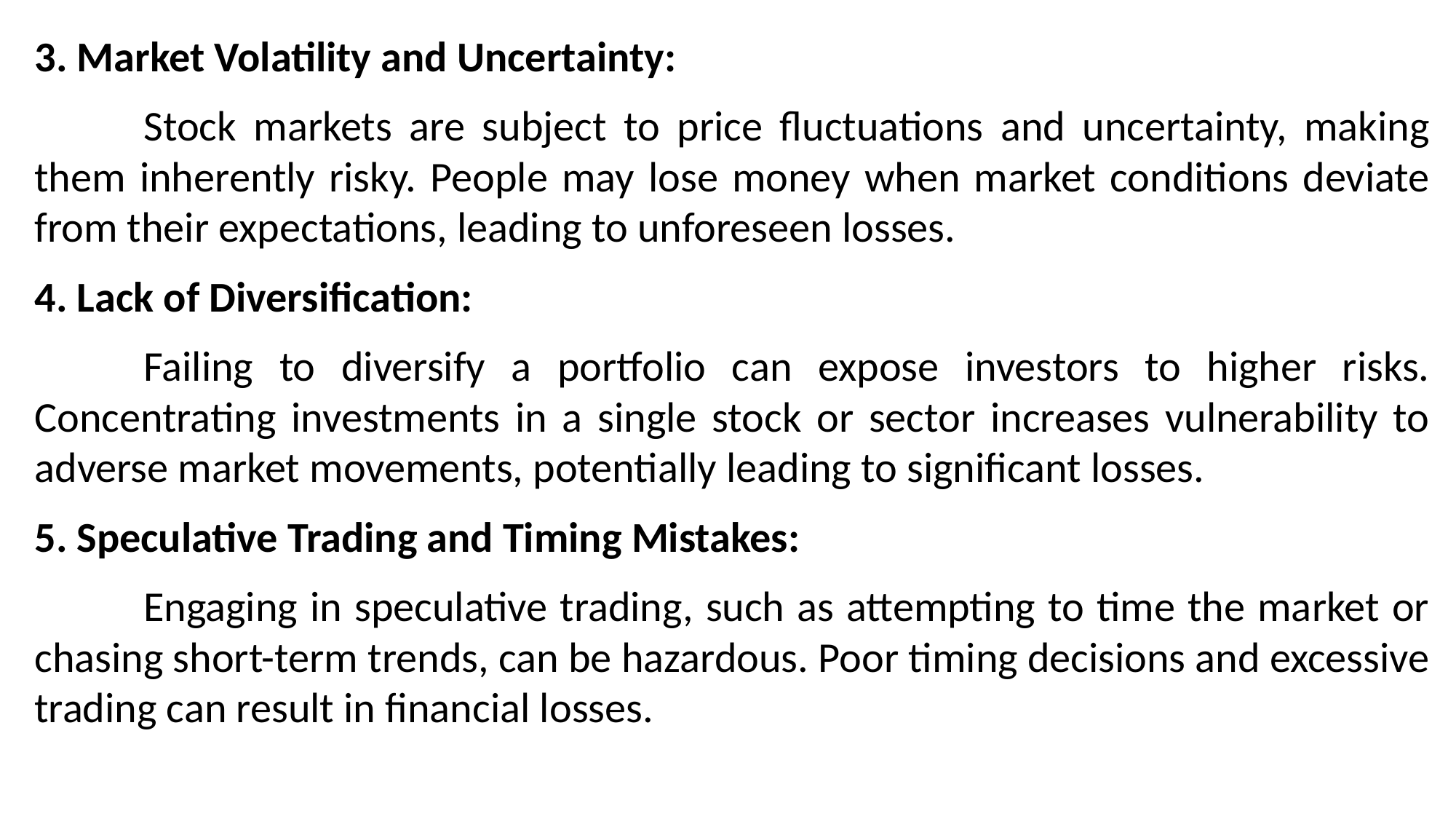

3. Market Volatility and Uncertainty:
	Stock markets are subject to price fluctuations and uncertainty, making them inherently risky. People may lose money when market conditions deviate from their expectations, leading to unforeseen losses.
4. Lack of Diversification:
	Failing to diversify a portfolio can expose investors to higher risks. Concentrating investments in a single stock or sector increases vulnerability to adverse market movements, potentially leading to significant losses.
5. Speculative Trading and Timing Mistakes:
	Engaging in speculative trading, such as attempting to time the market or chasing short-term trends, can be hazardous. Poor timing decisions and excessive trading can result in financial losses.